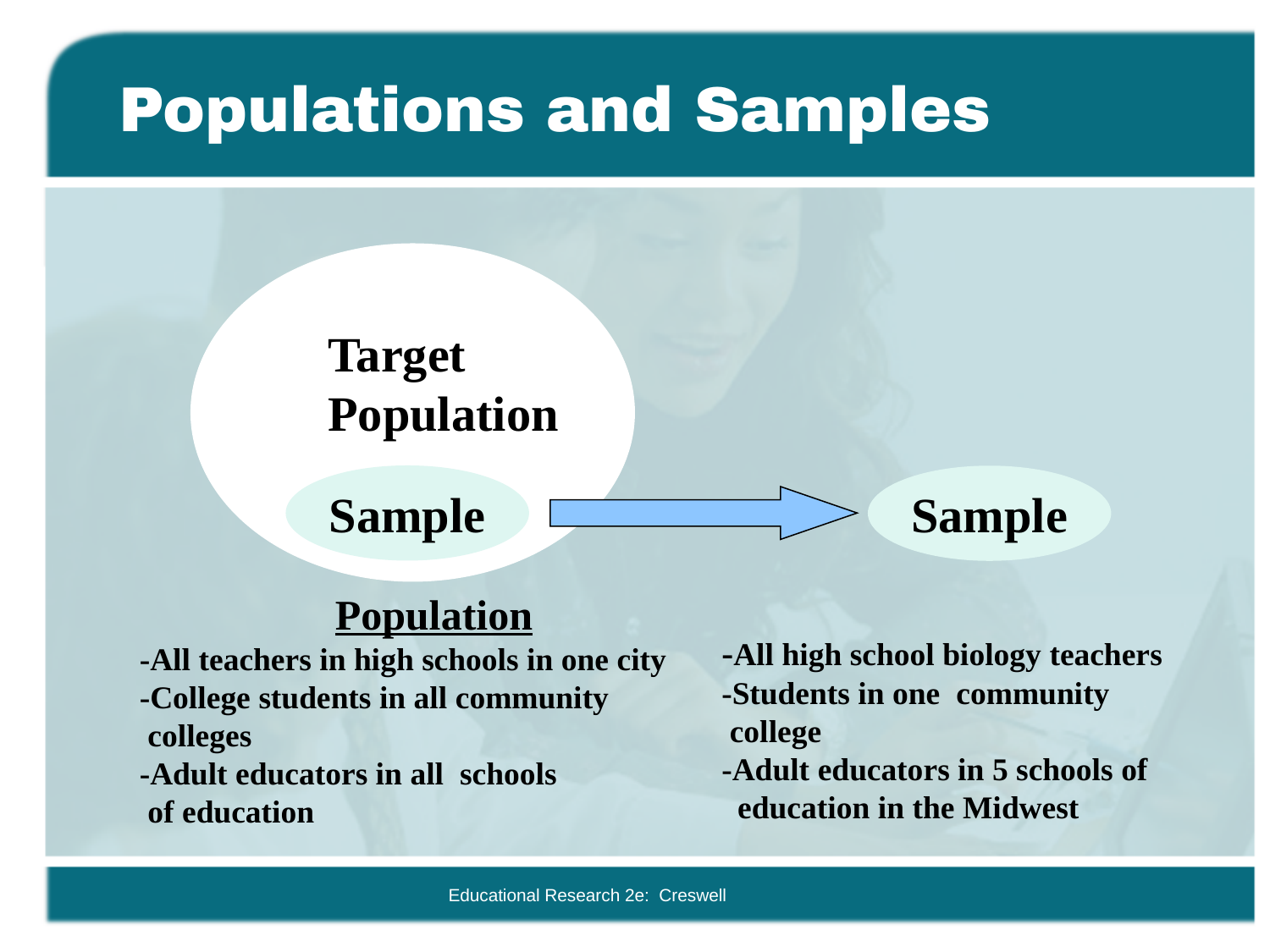

# Populations and Samples

Target
Population
Sample
Sample

Population
-All teachers in high schools in one city
-College students in all community
 colleges
-Adult educators in all  schools
 of education
-All high school biology teachers
-Students in one  community
 college
-Adult educators in 5 schools of
  education in the Midwest
Educational Research 2e:  Creswell